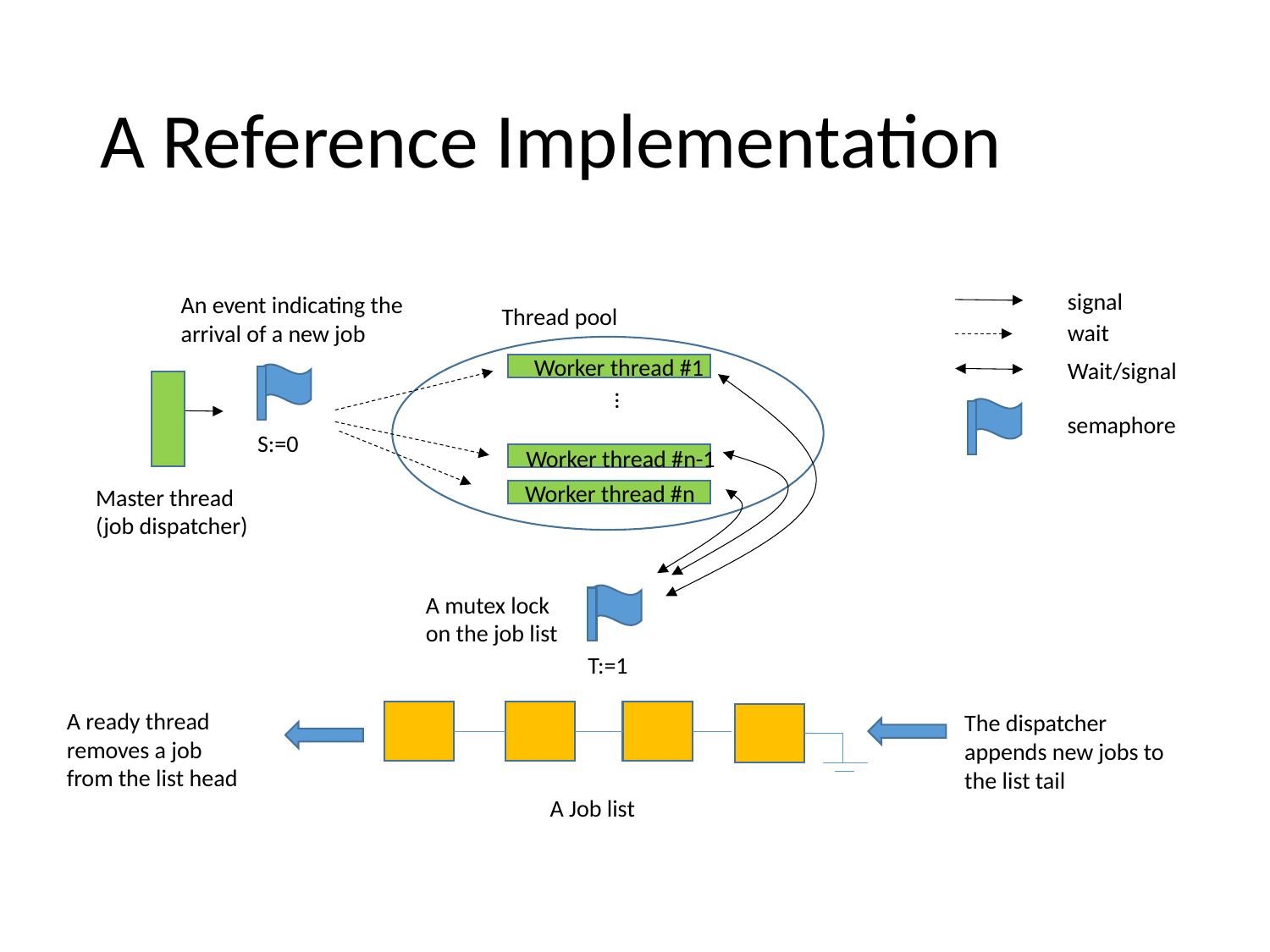

# A Reference Implementation
signal
An event indicating the arrival of a new job
Thread pool
wait

…

Worker thread #1
Wait/signal

S:=0

semaphore
Worker thread #n-1

Worker thread #n
Master thread
(job dispatcher)

A mutex lock on the job list

T:=1
A ready thread removes a job from the list head
The dispatcher appends new jobs to the list tail

A Job list